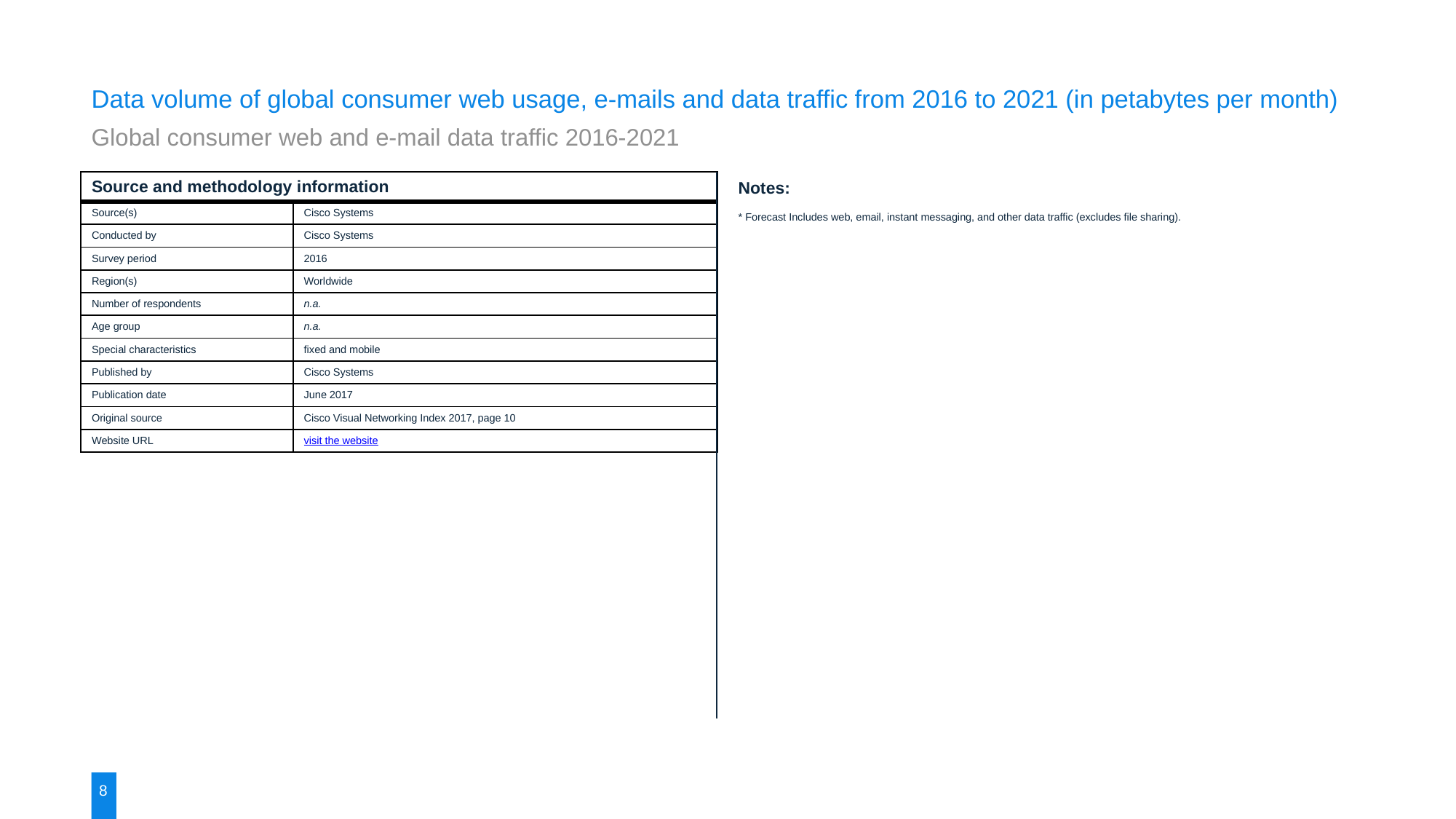

Data volume of global consumer web usage, e-mails and data traffic from 2016 to 2021 (in petabytes per month)
Global consumer web and e-mail data traffic 2016-2021
| Source and methodology information |  |
| --- | --- |
| Source(s) | Cisco Systems |
| Conducted by | Cisco Systems |
| Survey period | 2016 |
| Region(s) | Worldwide |
| Number of respondents | n.a. |
| Age group | n.a. |
| Special characteristics | fixed and mobile |
| Published by | Cisco Systems |
| Publication date | June 2017 |
| Original source | Cisco Visual Networking Index 2017, page 10 |
| Website URL | visit the website |

Notes:

* Forecast Includes web, email, instant messaging, and other data traffic (excludes file sharing).

8